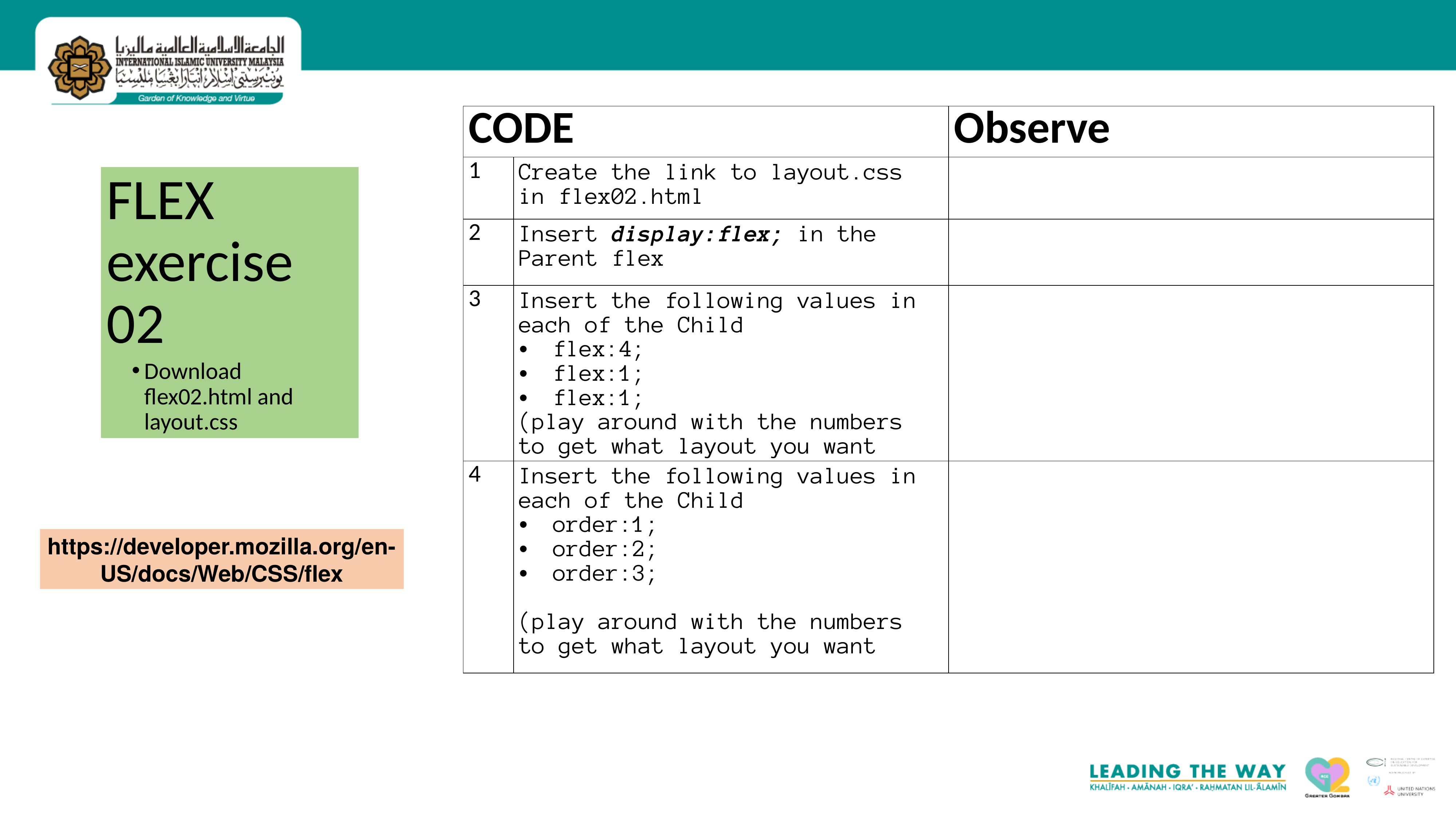

#
| CODE |  | Observe |
| --- | --- | --- |
| 1 | Create the link to layout.css in flex02.html |  |
| 2 | Insert display:flex; in the Parent flex |  |
| 3 | Insert the following values in each of the Child flex:4; flex:1; flex:1; (play around with the numbers to get what layout you want |  |
| 4 | Insert the following values in each of the Child order:1; order:2; order:3; (play around with the numbers to get what layout you want |  |
FLEX exercise 02
Download flex02.html and layout.css

https://developer.mozilla.org/en-US/docs/Web/CSS/flex